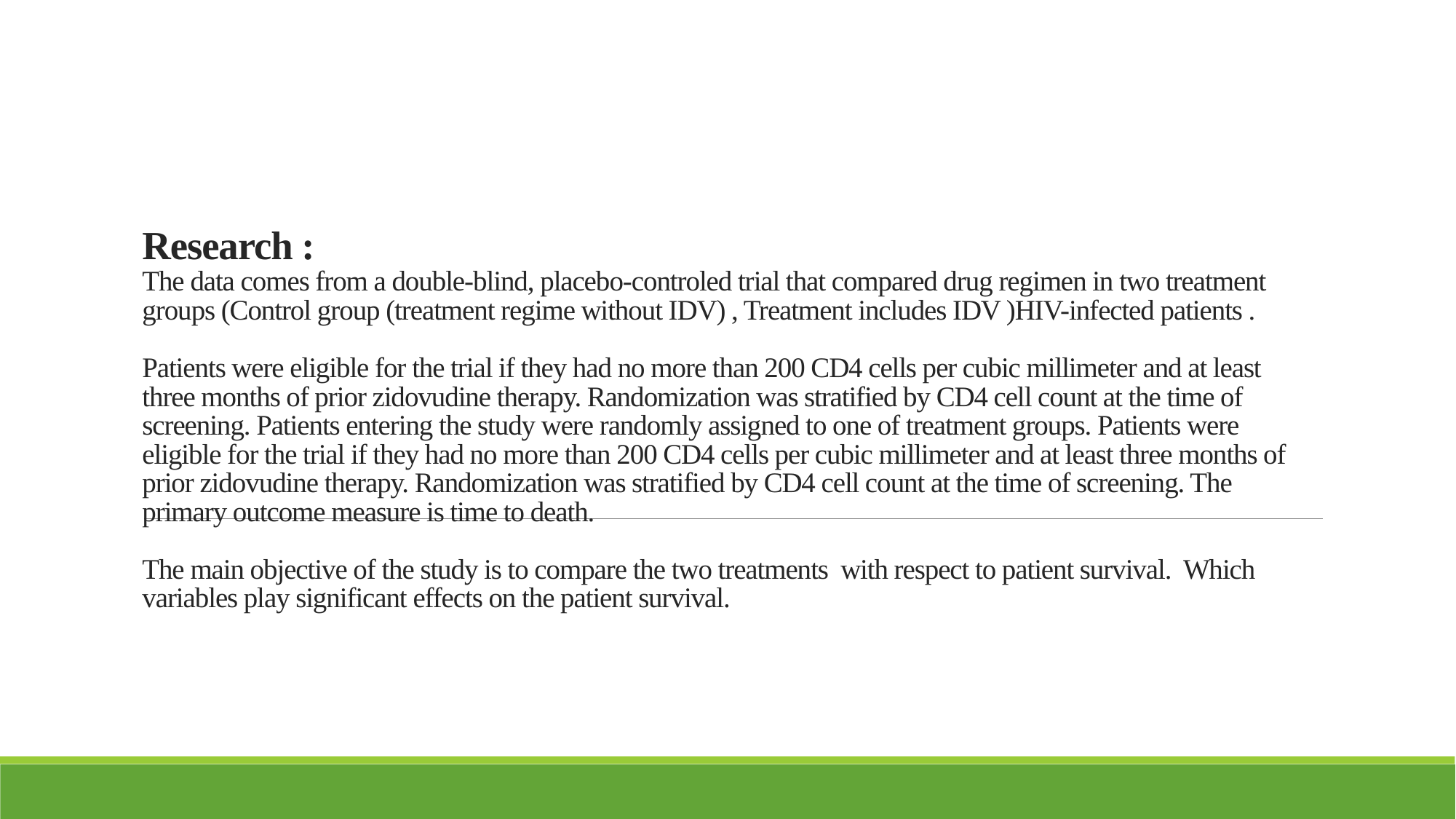

# Research : The data comes from a double-blind, placebo-controled trial that compared drug regimen in two treatment groups (Control group (treatment regime without IDV) , Treatment includes IDV )HIV-infected patients . Patients were eligible for the trial if they had no more than 200 CD4 cells per cubic millimeter and at least three months of prior zidovudine therapy. Randomization was stratified by CD4 cell count at the time of screening. Patients entering the study were randomly assigned to one of treatment groups. Patients were eligible for the trial if they had no more than 200 CD4 cells per cubic millimeter and at least three months of prior zidovudine therapy. Randomization was stratified by CD4 cell count at the time of screening. The primary outcome measure is time to death. The main objective of the study is to compare the two treatments  with respect to patient survival.  Which variables play significant effects on the patient survival.